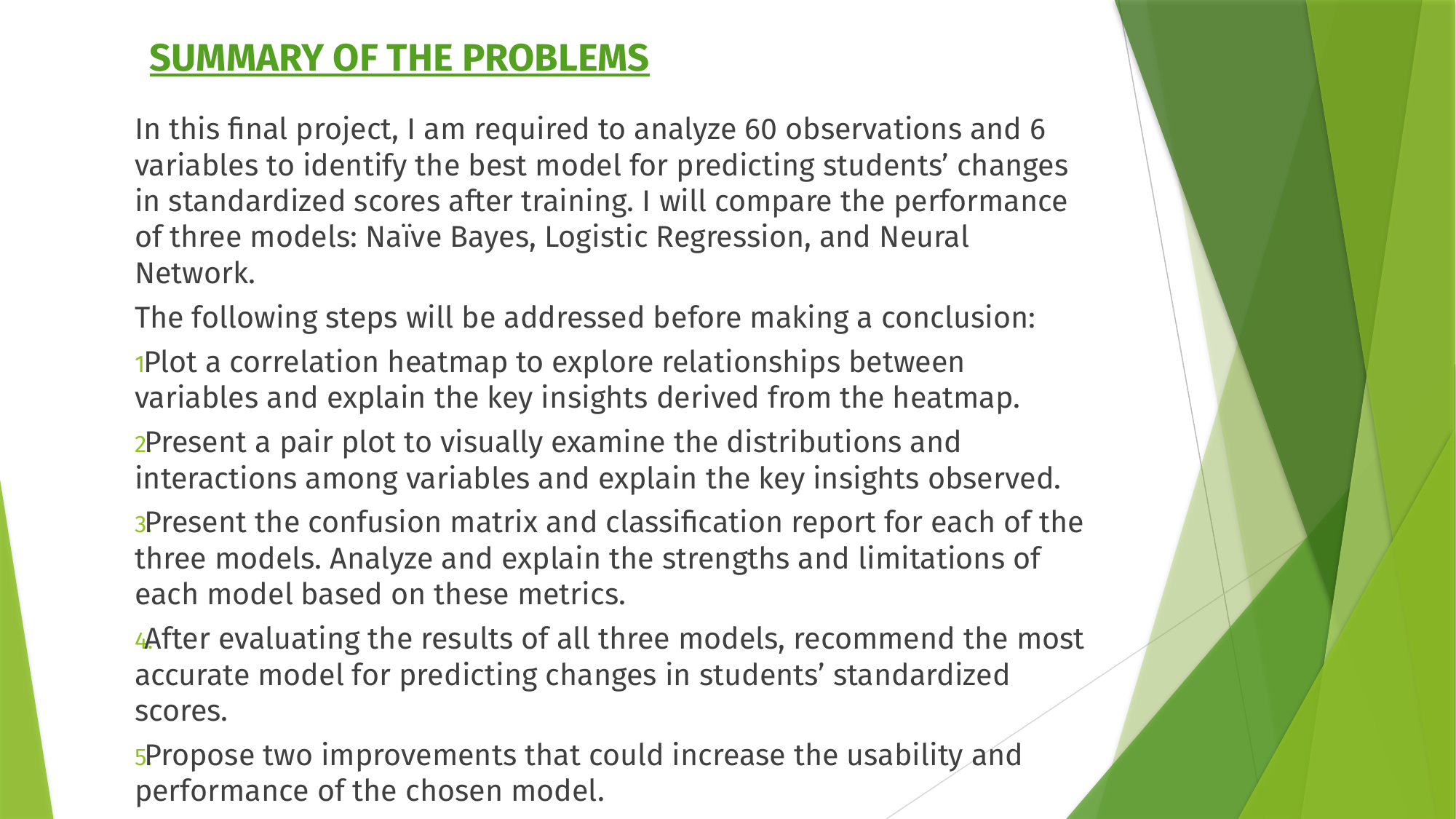

# SUMMARY OF THE PROBLEMS
In this final project, I am required to analyze 60 observations and 6 variables to identify the best model for predicting students’ changes in standardized scores after training. I will compare the performance of three models: Naïve Bayes, Logistic Regression, and Neural Network.
The following steps will be addressed before making a conclusion:
Plot a correlation heatmap to explore relationships between variables and explain the key insights derived from the heatmap.
Present a pair plot to visually examine the distributions and interactions among variables and explain the key insights observed.
Present the confusion matrix and classification report for each of the three models. Analyze and explain the strengths and limitations of each model based on these metrics.
After evaluating the results of all three models, recommend the most accurate model for predicting changes in students’ standardized scores.
Propose two improvements that could increase the usability and performance of the chosen model.